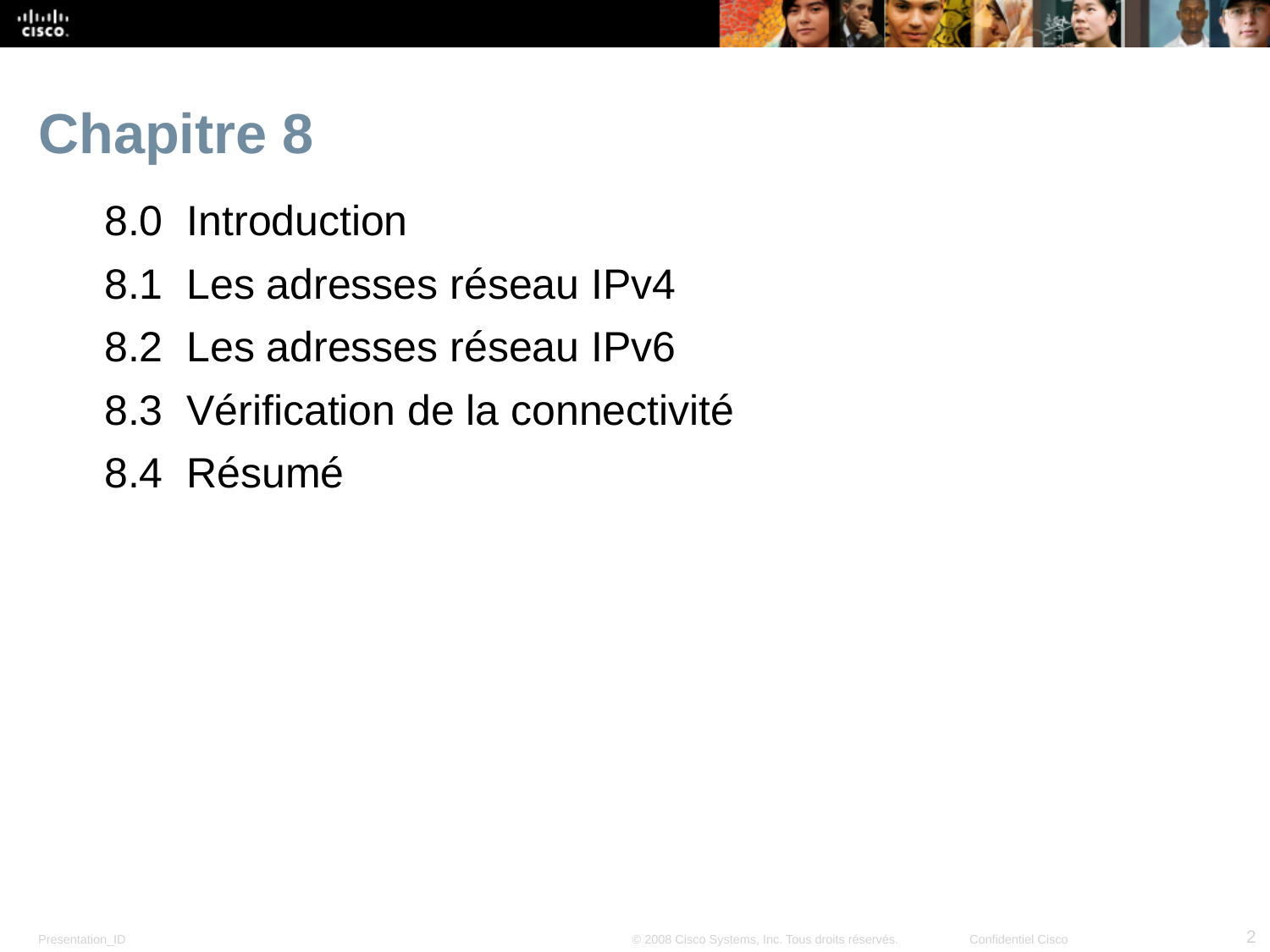

# Chapitre 8
8.0  Introduction
8.1  Les adresses réseau IPv4
8.2  Les adresses réseau IPv6
8.3  Vérification de la connectivité
8.4  Résumé